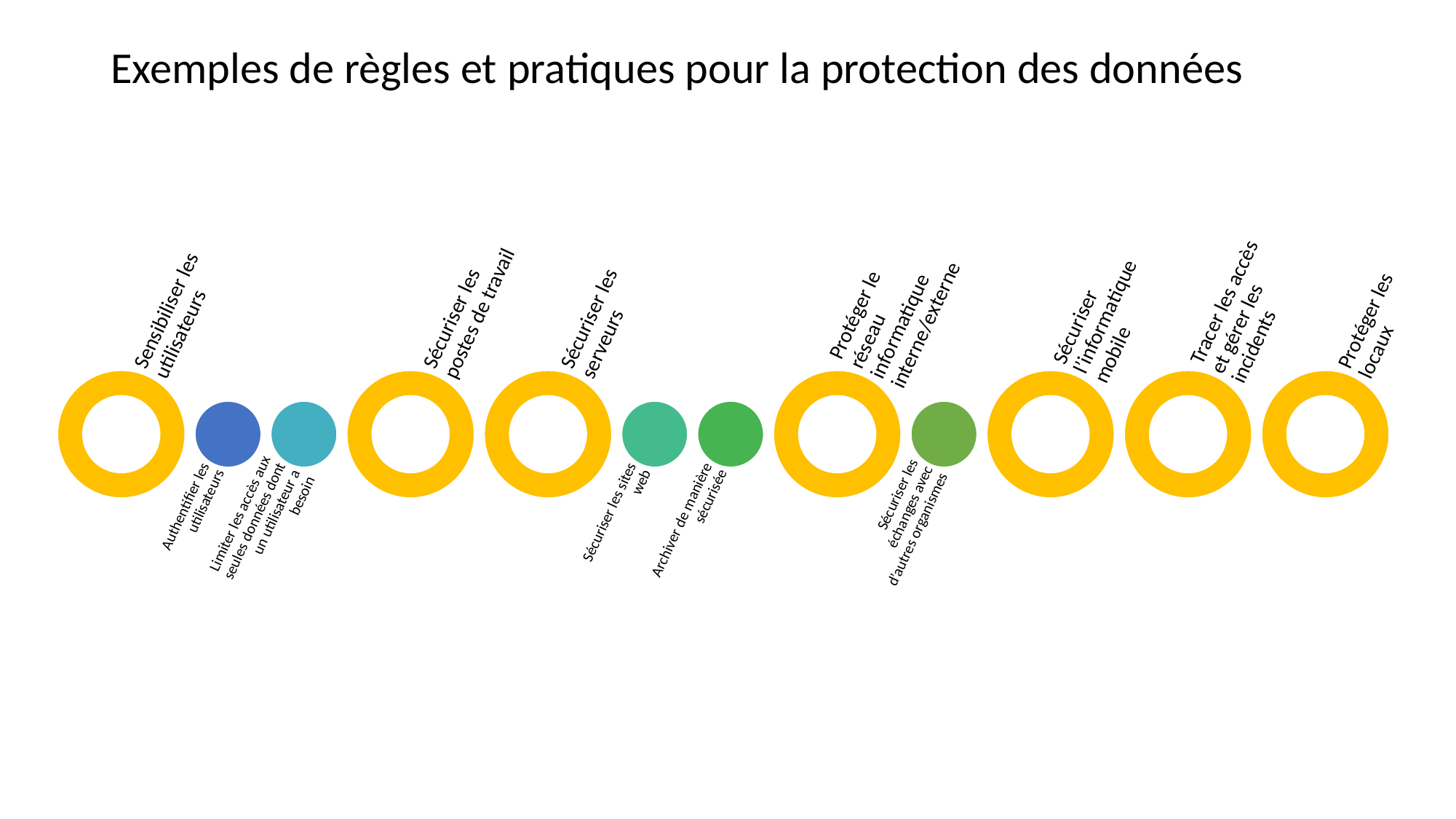

# Exemples de règles et pratiques pour la protection des données
Sensibiliser les utilisateurs
Authentifier les utilisateurs
Limiter les accès aux seules données dont un utilisateur a besoin
Sécuriser les postes de travail
Sécuriser les serveurs
Sécuriser les sites web
Archiver de manière sécurisée
Protéger le réseau informatique interne/externe
Sécuriser les échanges avec d’autres organismes
Sécuriser l’informatique mobile
Tracer les accès et gérer les incidents
Protéger les locaux